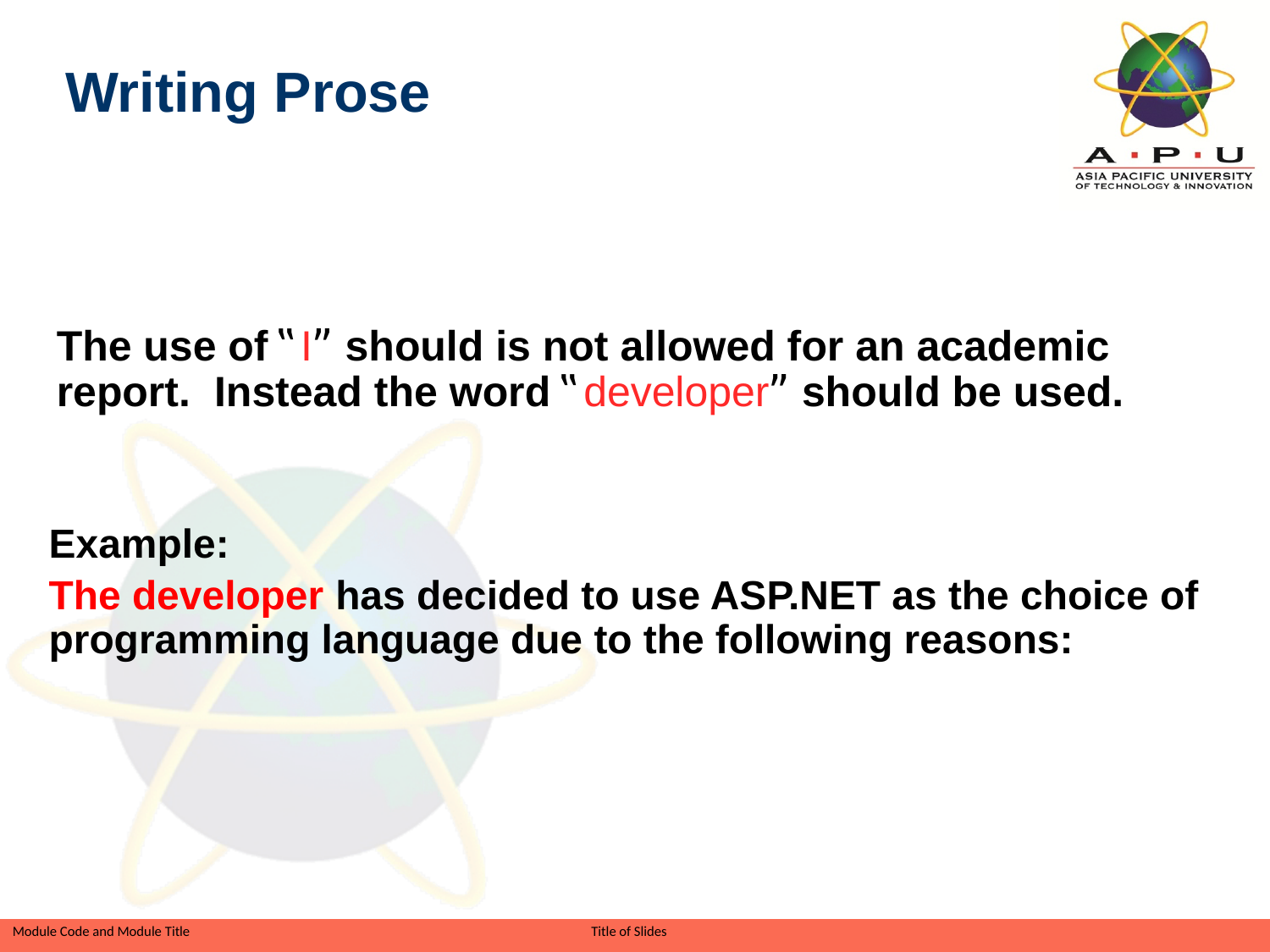

Writing Prose

The use of “I” should is not allowed for an academic report.  Instead the word “developer” should be used.

Example:
The developer has decided to use ASP.NET as the choice of programming language due to the following reasons:

Slide 68 of 41